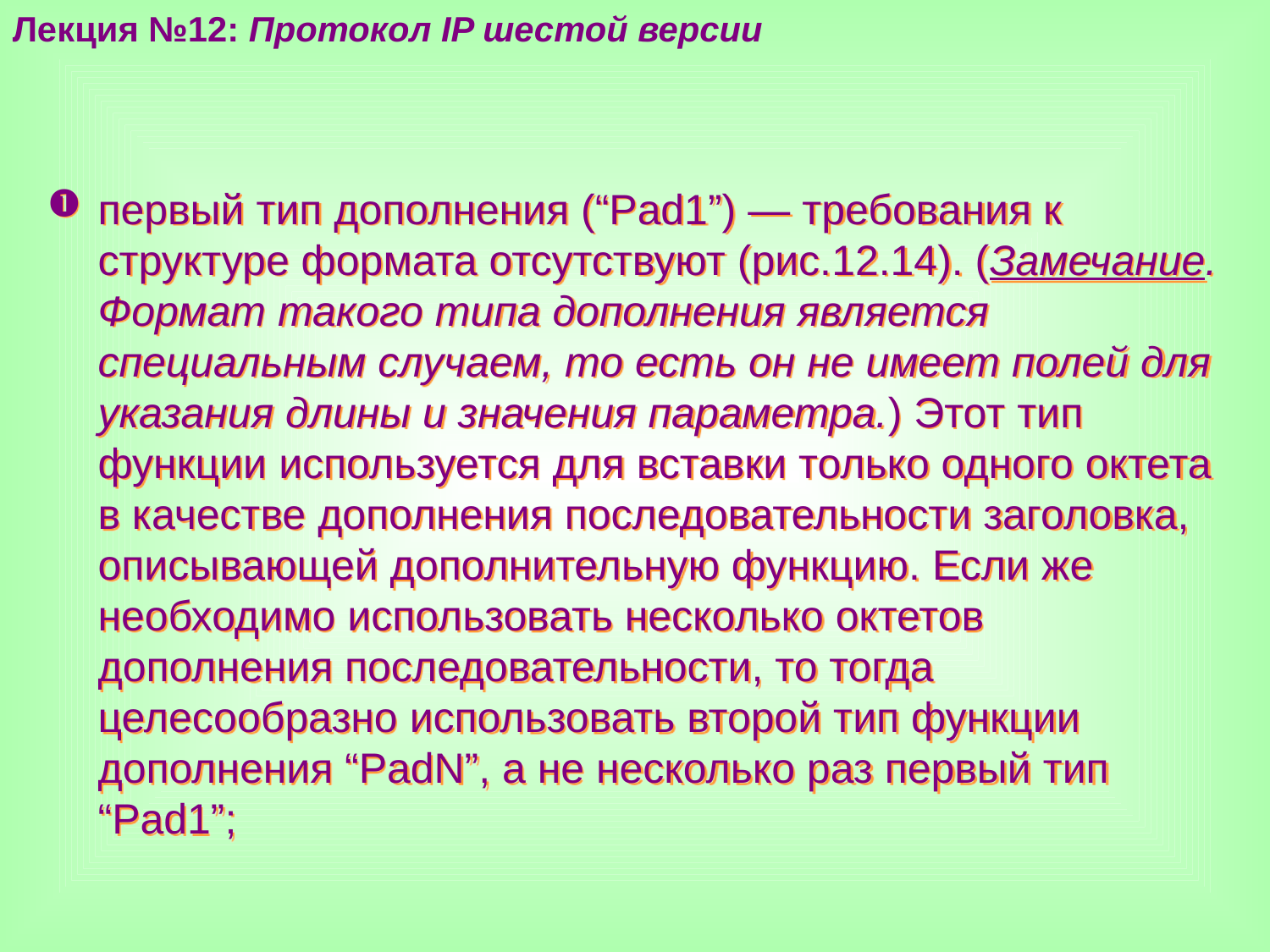

Лекция №12: Протокол IP шестой версии
первый тип дополнения (“Pad1”) — требования к структуре формата отсутствуют (рис.12.14). (Замечание. Формат такого типа дополнения является специальным случаем, то есть он не имеет полей для указания длины и значения параметра.) Этот тип функции используется для вставки только одного октета в качестве дополнения последовательности заголовка, описывающей дополнительную функцию. Если же необходимо использовать несколько октетов дополнения последовательности, то тогда целесообразно использовать второй тип функции дополнения “PadN”, а не несколько раз первый тип “Pad1”;